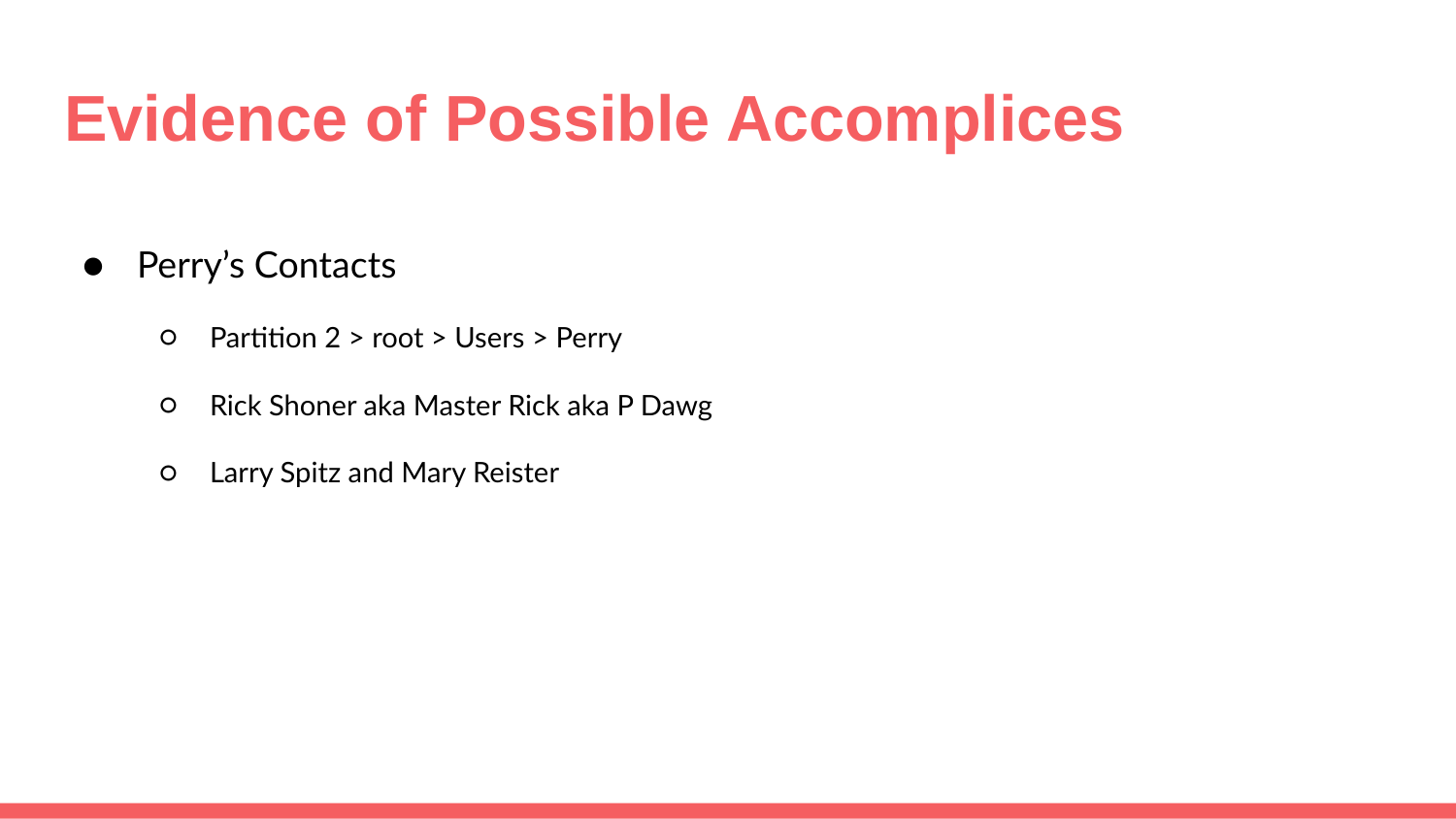

# Evidence of Possible Accomplices
Perry’s Contacts
Partition 2 > root > Users > Perry
Rick Shoner aka Master Rick aka P Dawg
Larry Spitz and Mary Reister